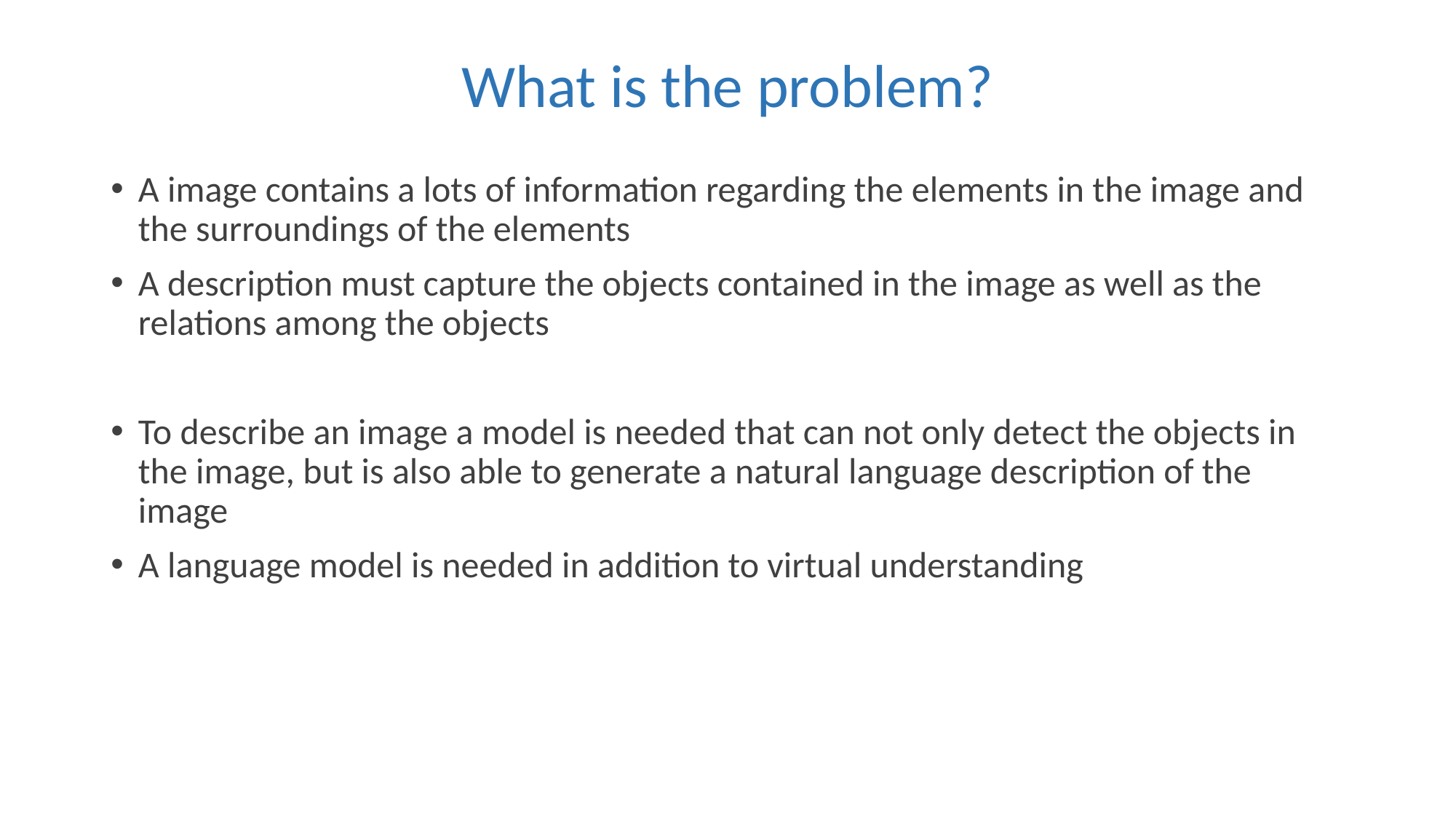

# What is the problem?
A image contains a lots of information regarding the elements in the image and the surroundings of the elements
A description must capture the objects contained in the image as well as the relations among the objects

To describe an image a model is needed that can not only detect the objects in the image, but is also able to generate a natural language description of the image
A language model is needed in addition to virtual understanding